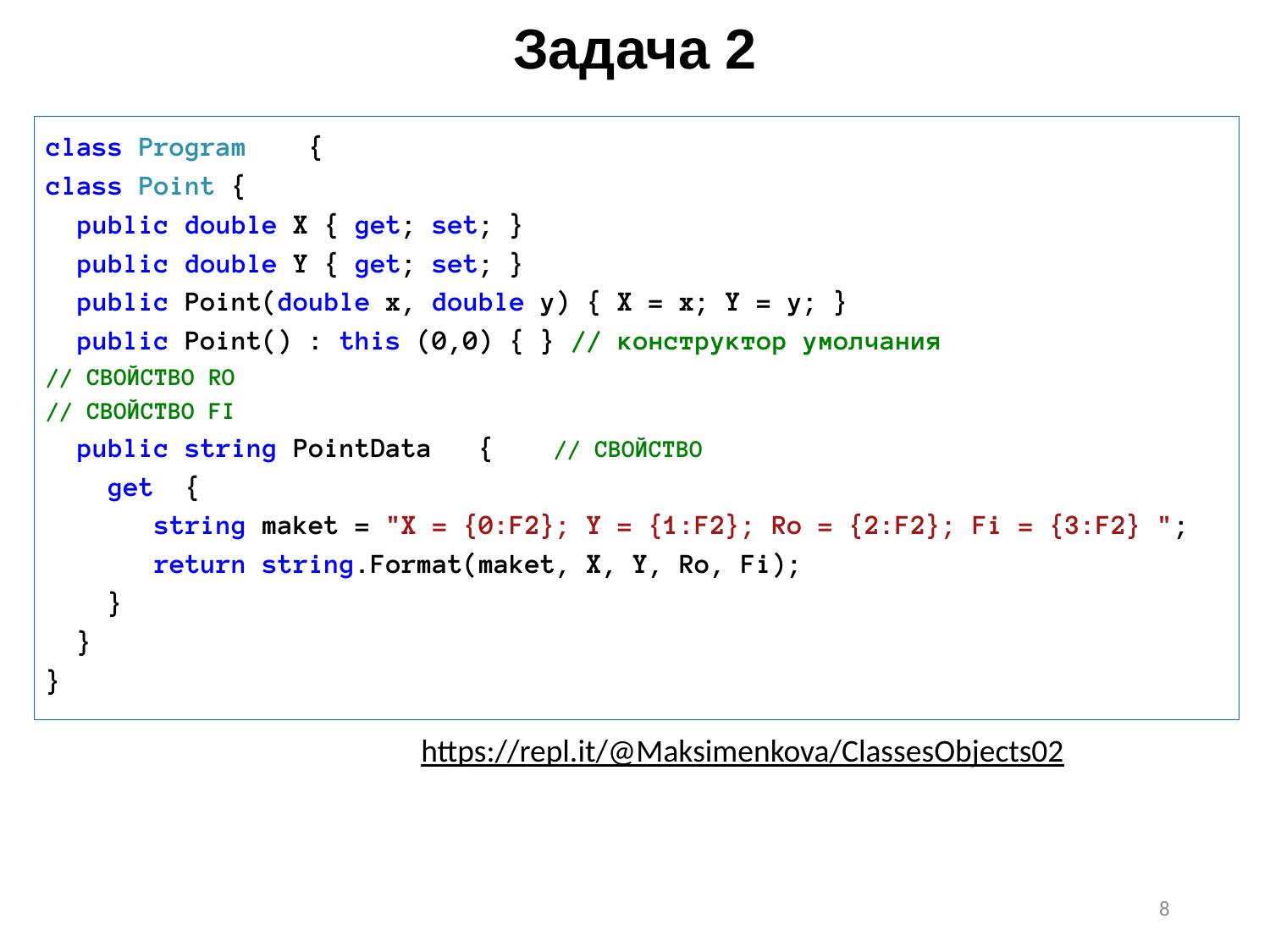

# Задача 2
class Program    {
class Point {
  public double X { get; set; }
  public double Y { get; set; }
  public Point(double x, double y) { X = x; Y = y; }
  public Point() : this (0,0) { } // конструктор умолчания
// СВОЙСТВО RO
// СВОЙСТВО FI
  public string PointData   {	// СВОЙСТВО
    get  {
       string maket = "X = {0:F2}; Y = {1:F2}; Ro = {2:F2}; Fi = {3:F2} ";
       return string.Format(maket, X, Y, Ro, Fi);
    }
  }
}

https://repl.it/@Maksimenkova/ClassesObjects02
8